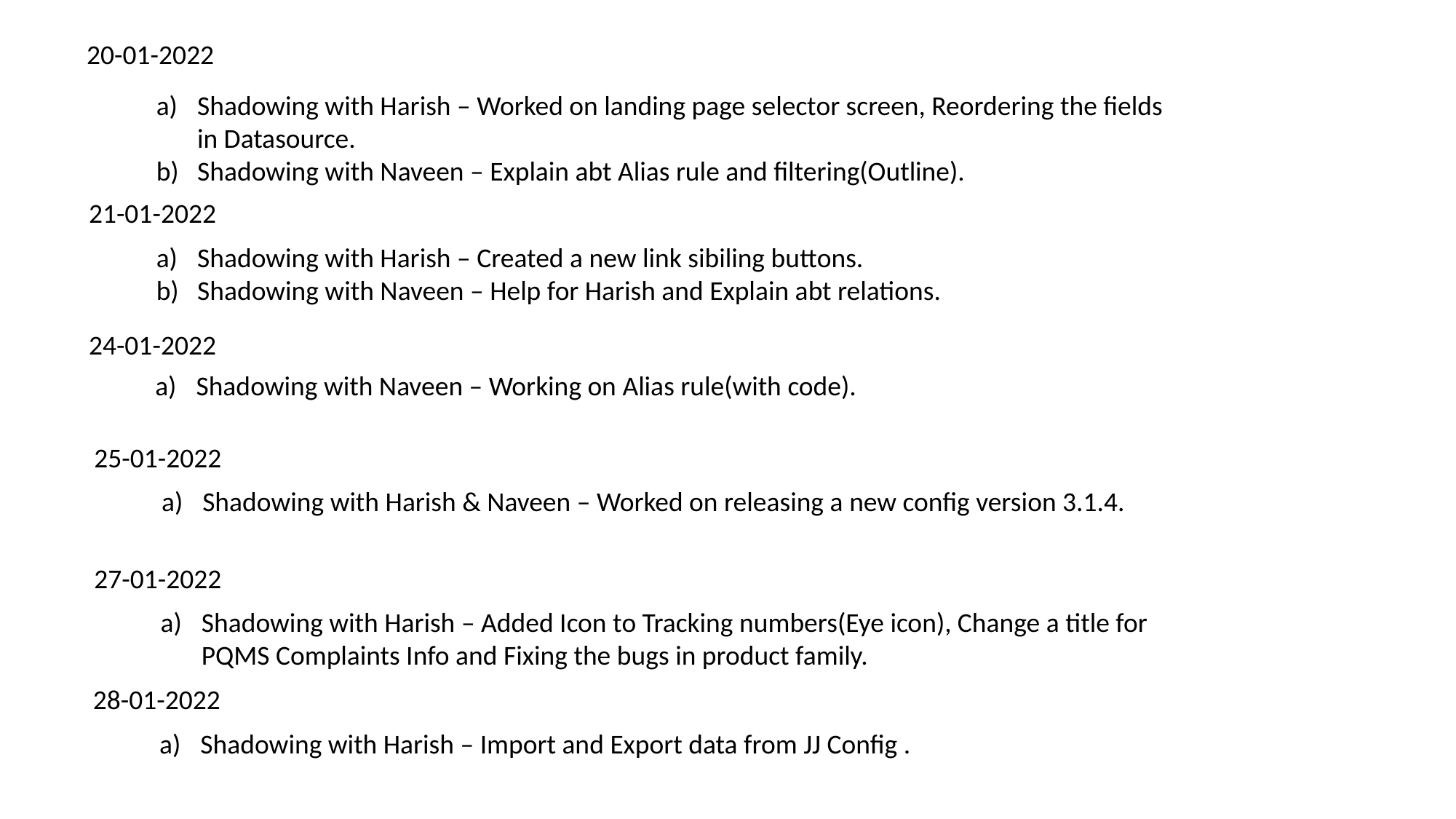

20-01-2022
Shadowing with Harish – Worked on landing page selector screen, Reordering the fields in Datasource.
Shadowing with Naveen – Explain abt Alias rule and filtering(Outline).
21-01-2022
Shadowing with Harish – Created a new link sibiling buttons.
Shadowing with Naveen – Help for Harish and Explain abt relations.
24-01-2022
Shadowing with Naveen – Working on Alias rule(with code).
25-01-2022
Shadowing with Harish & Naveen – Worked on releasing a new config version 3.1.4.
27-01-2022
Shadowing with Harish – Added Icon to Tracking numbers(Eye icon), Change a title for PQMS Complaints Info and Fixing the bugs in product family.
28-01-2022
Shadowing with Harish – Import and Export data from JJ Config .